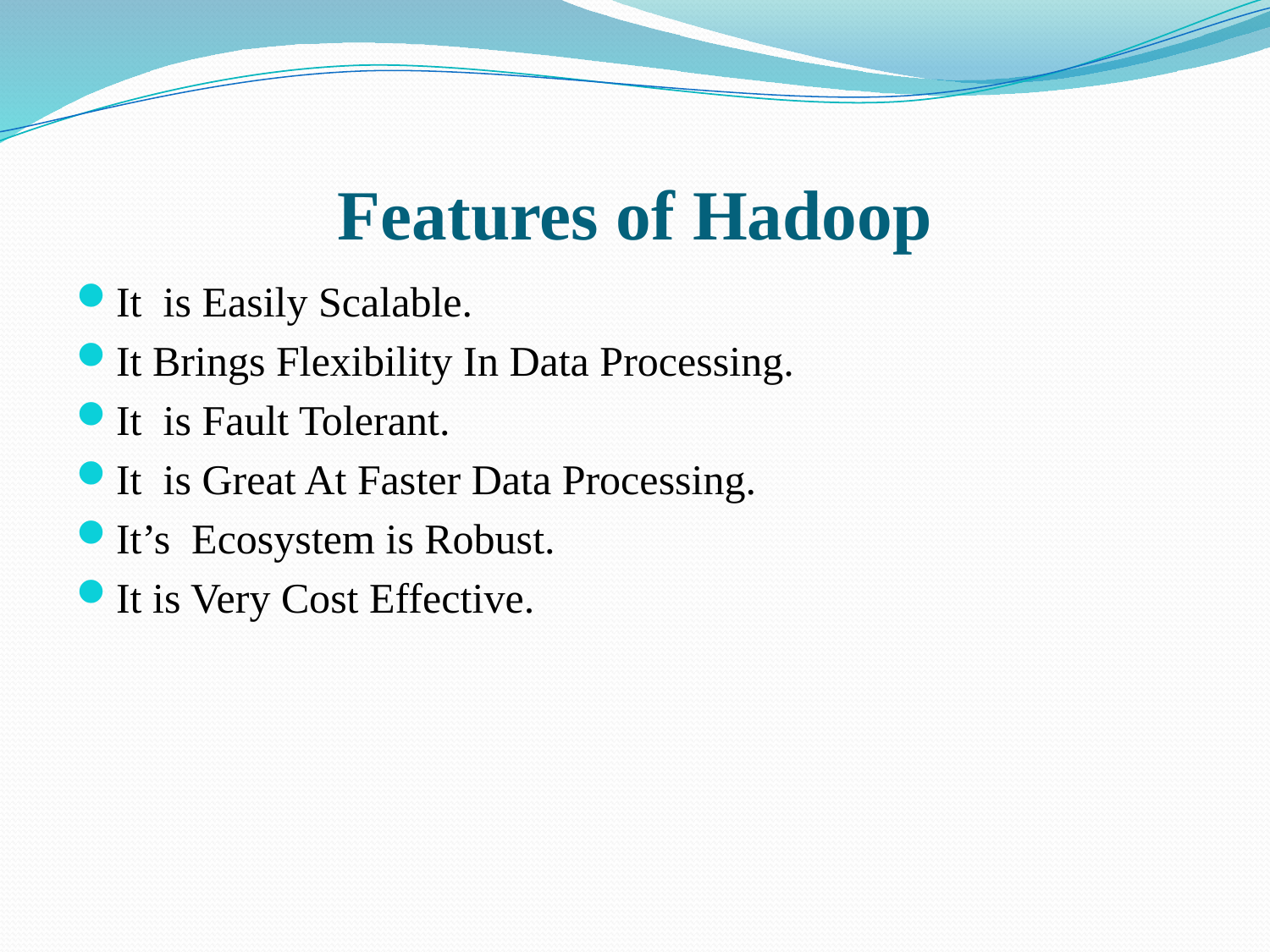

# Features of Hadoop
It  is Easily Scalable.
It Brings Flexibility In Data Processing.
It  is Fault Tolerant.
It  is Great At Faster Data Processing.
It’s  Ecosystem is Robust.
It is Very Cost Effective.